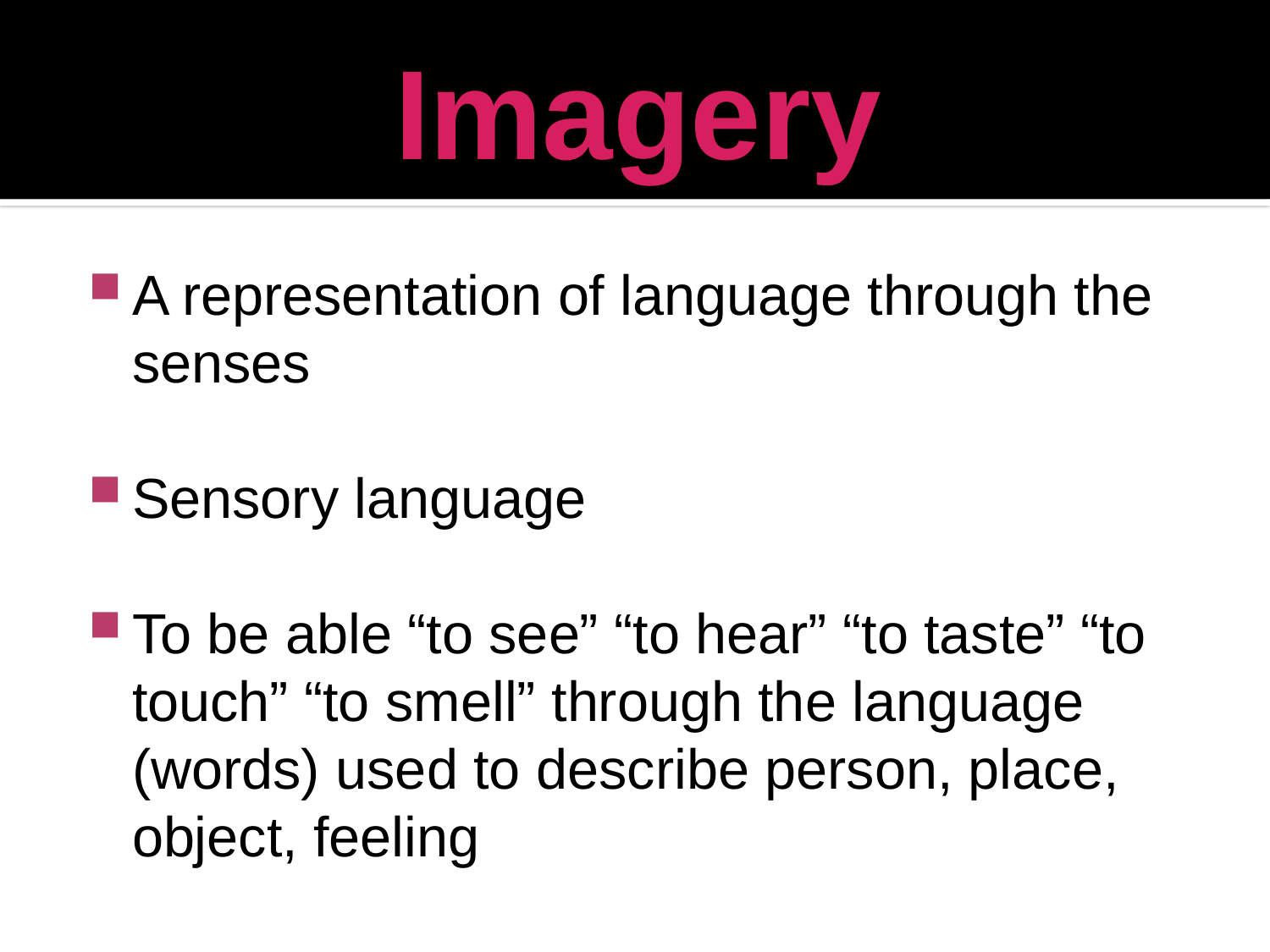

# Imagery
A representation of language through the senses

Sensory language

To be able “to see” “to hear” “to taste” “to touch” “to smell” through the language (words) used to describe person, place, object, feeling